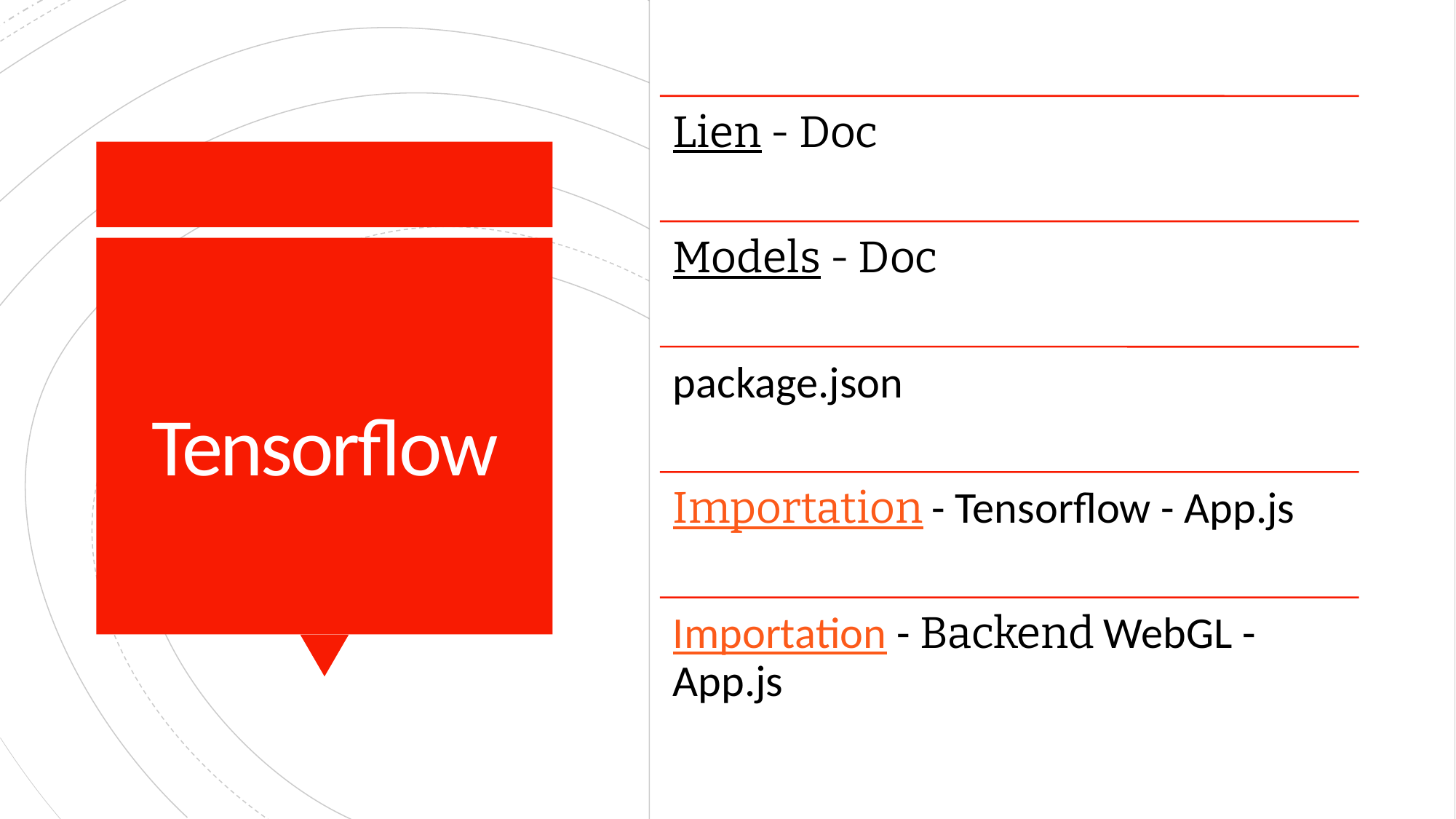

Lien - Doc
Models - Doc
package.json
Importation - Tensorflow - App.js
Importation - Backend WebGL - App.js

# Tensorflow